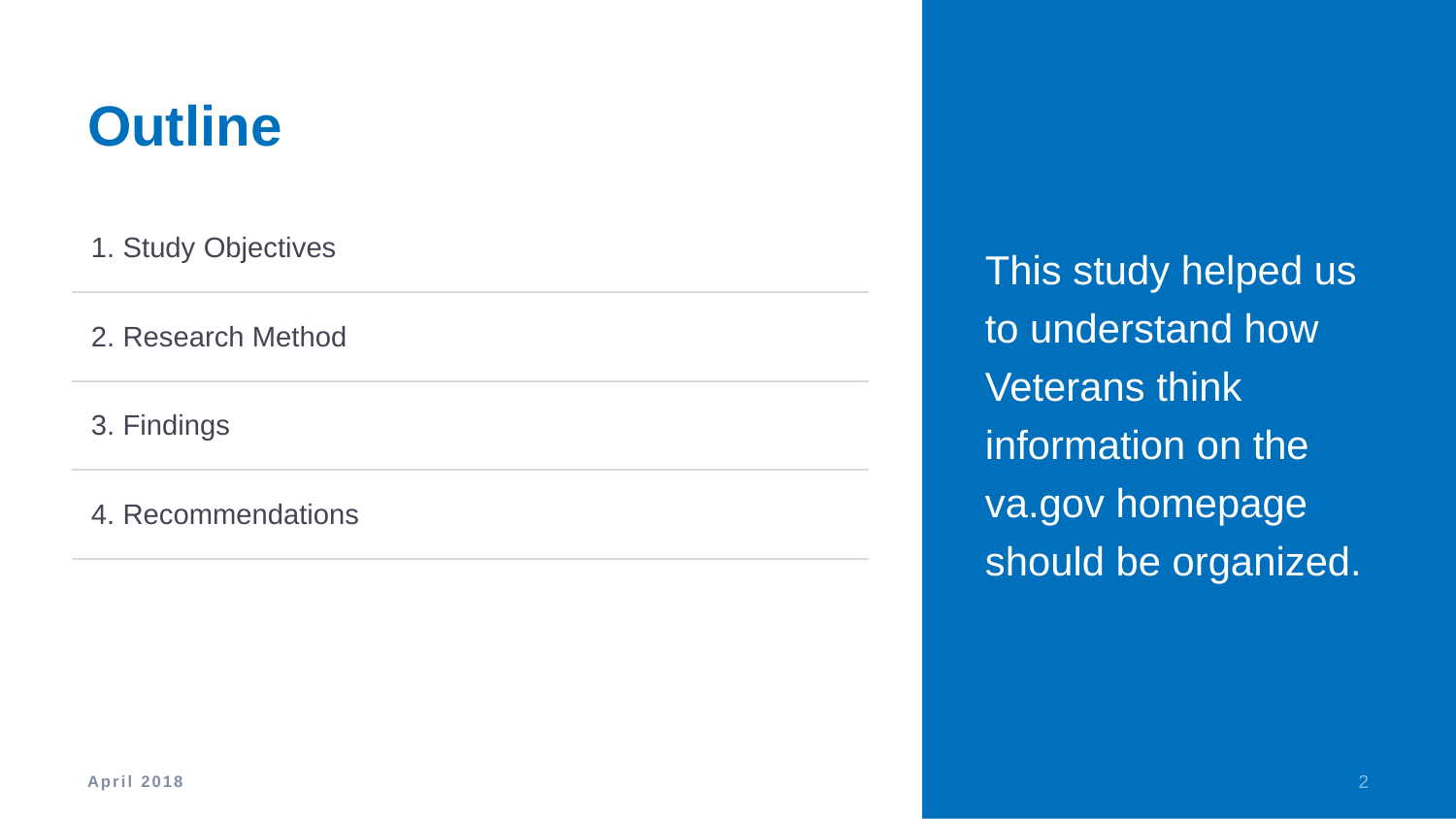

This study helped us to understand how Veterans think information on the va.gov homepage should be organized.
# Outline
| 1. Study Objectives |  |
| --- | --- |
| 2. Research Method |  |
| 3. Findings |  |
| 4. Recommendations |  |
April 2018

2